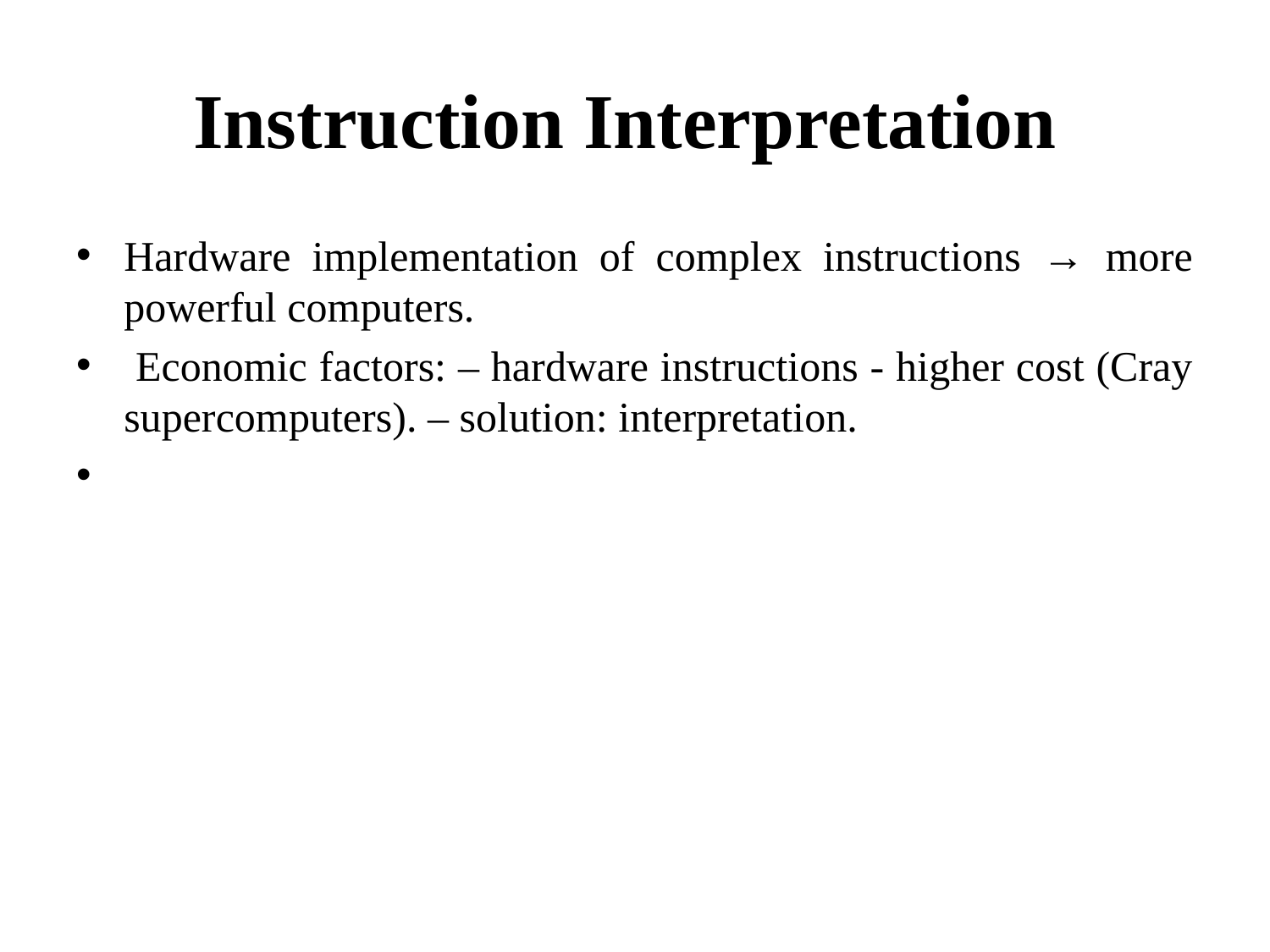

# Instruction Interpretation
Hardware implementation of complex instructions → more powerful computers.
 Economic factors: – hardware instructions - higher cost (Cray supercomputers). – solution: interpretation.